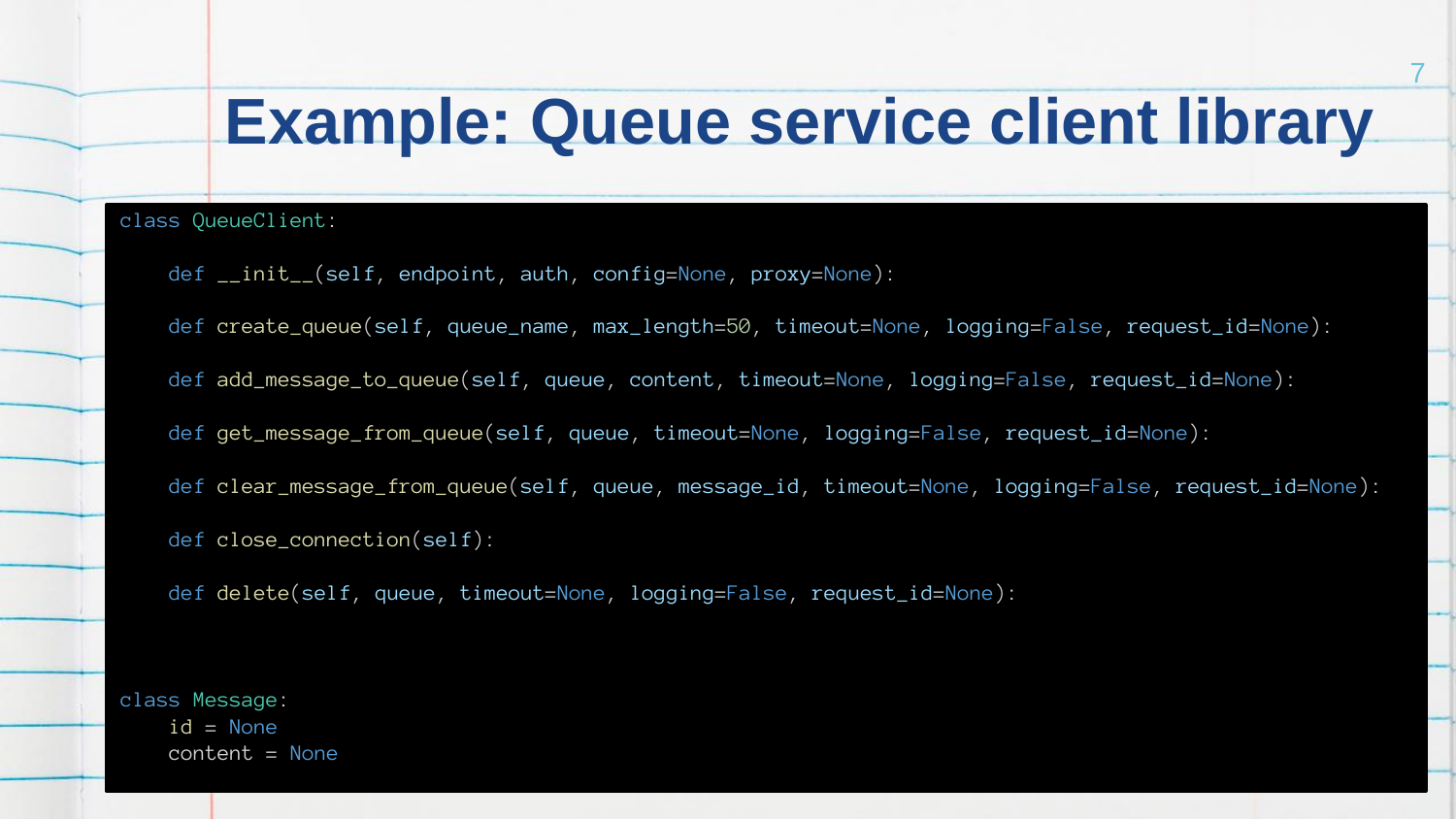

# Example: Queue service client library
7
class QueueClient:

    def __init__(self, endpoint, auth, config=None, proxy=None):
    def create_queue(self, queue_name, max_length=50, timeout=None, logging=False, request_id=None):

    def add_message_to_queue(self, queue, content, timeout=None, logging=False, request_id=None):

    def get_message_from_queue(self, queue, timeout=None, logging=False, request_id=None):

    def clear_message_from_queue(self, queue, message_id, timeout=None, logging=False, request_id=None):
    def close_connection(self):

    def delete(self, queue, timeout=None, logging=False, request_id=None):

class Message:
    id = None
    content = None